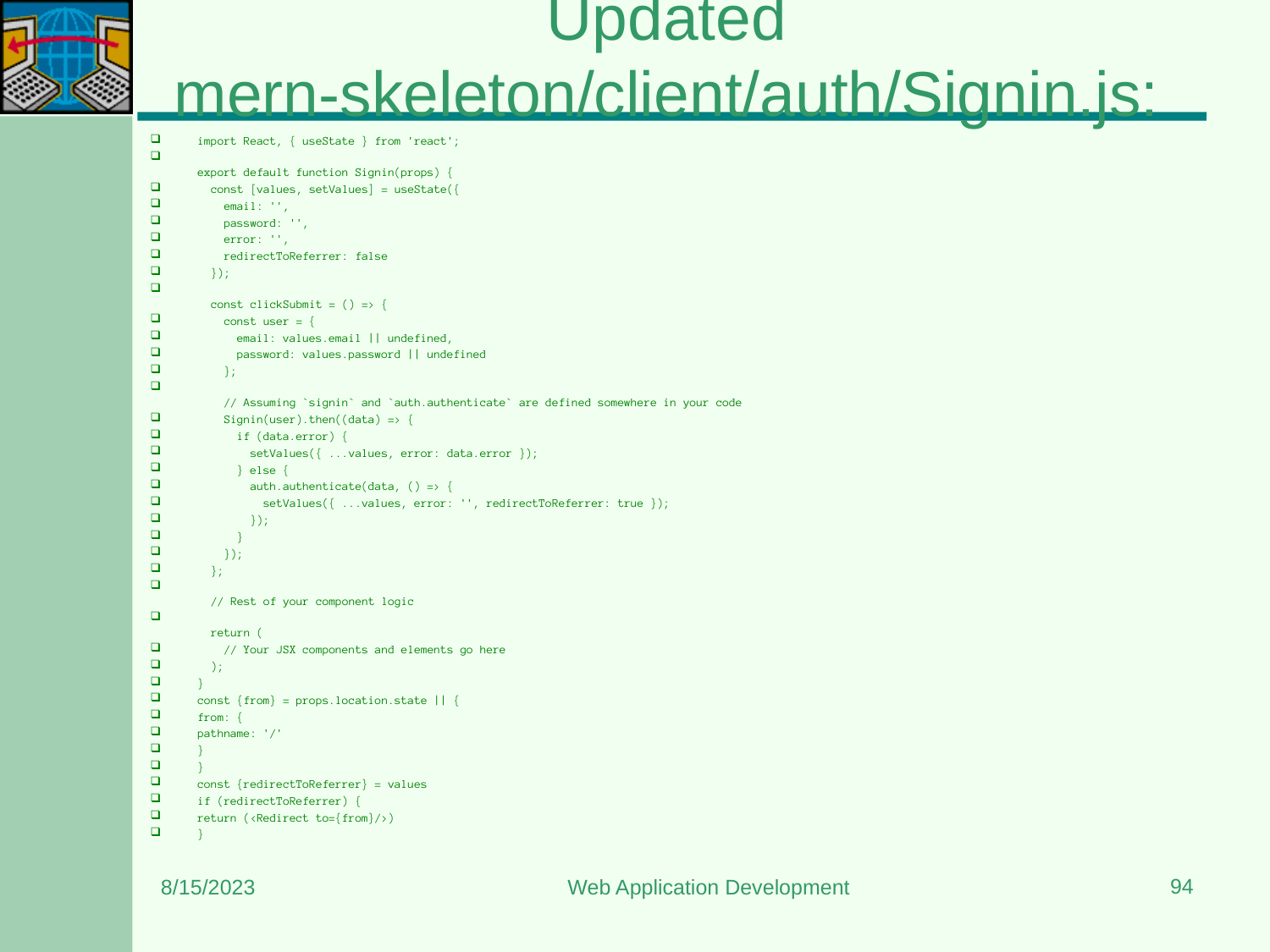

# Updated mern-skeleton/client/auth/Signin.js:
import React, { useState } from 'react';
export default function Signin(props) {
  const [values, setValues] = useState({
    email: '',
    password: '',
    error: '',
    redirectToReferrer: false
  });
  const clickSubmit = () => {
    const user = {
      email: values.email || undefined,
      password: values.password || undefined
    };
    // Assuming `signin` and `auth.authenticate` are defined somewhere in your code
    Signin(user).then((data) => {
      if (data.error) {
        setValues({ ...values, error: data.error });
      } else {
        auth.authenticate(data, () => {
          setValues({ ...values, error: '', redirectToReferrer: true });
        });
      }
    });
  };
  // Rest of your component logic
  return (
    // Your JSX components and elements go here
  );
}
const {from} = props.location.state || {
from: {
pathname: '/'
}
}
const {redirectToReferrer} = values
if (redirectToReferrer) {
return (<Redirect to={from}/>)
}

94
8/15/2023
Web Application Development